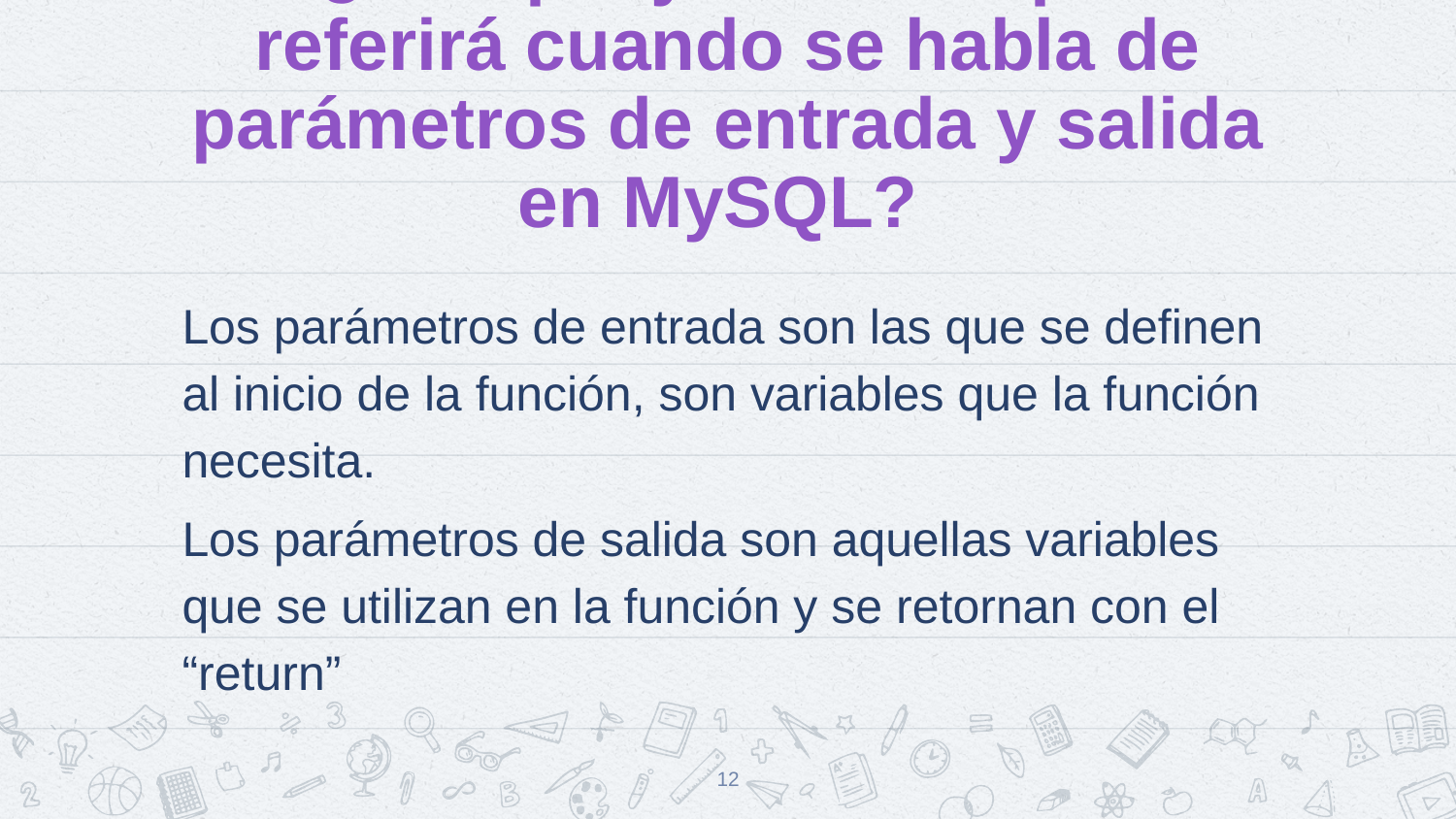

# 10.¿Busque y defina a qué se referirá cuando se habla de parámetros de entrada y salida en MySQL?
Los parámetros de entrada son las que se definen al inicio de la función, son variables que la función necesita.
Los parámetros de salida son aquellas variables que se utilizan en la función y se retornan con el “return”
12